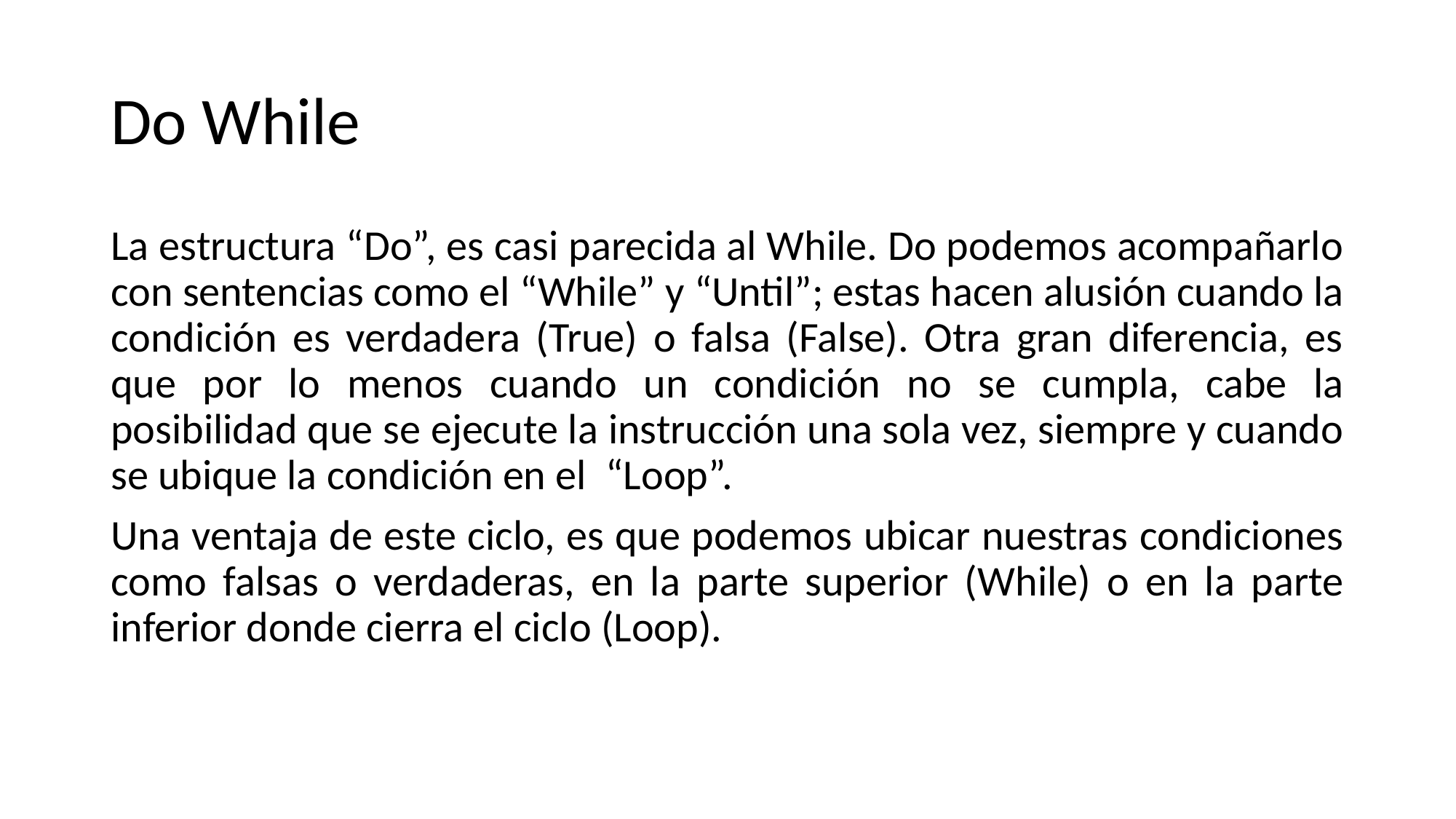

# Do While
La estructura “Do”, es casi parecida al While. Do podemos acompañarlo con sentencias como el “While” y “Until”; estas hacen alusión cuando la condición es verdadera (True) o falsa (False). Otra gran diferencia, es que por lo menos cuando un condición no se cumpla, cabe la posibilidad que se ejecute la instrucción una sola vez, siempre y cuando se ubique la condición en el  “Loop”.
Una ventaja de este ciclo, es que podemos ubicar nuestras condiciones como falsas o verdaderas, en la parte superior (While) o en la parte inferior donde cierra el ciclo (Loop).